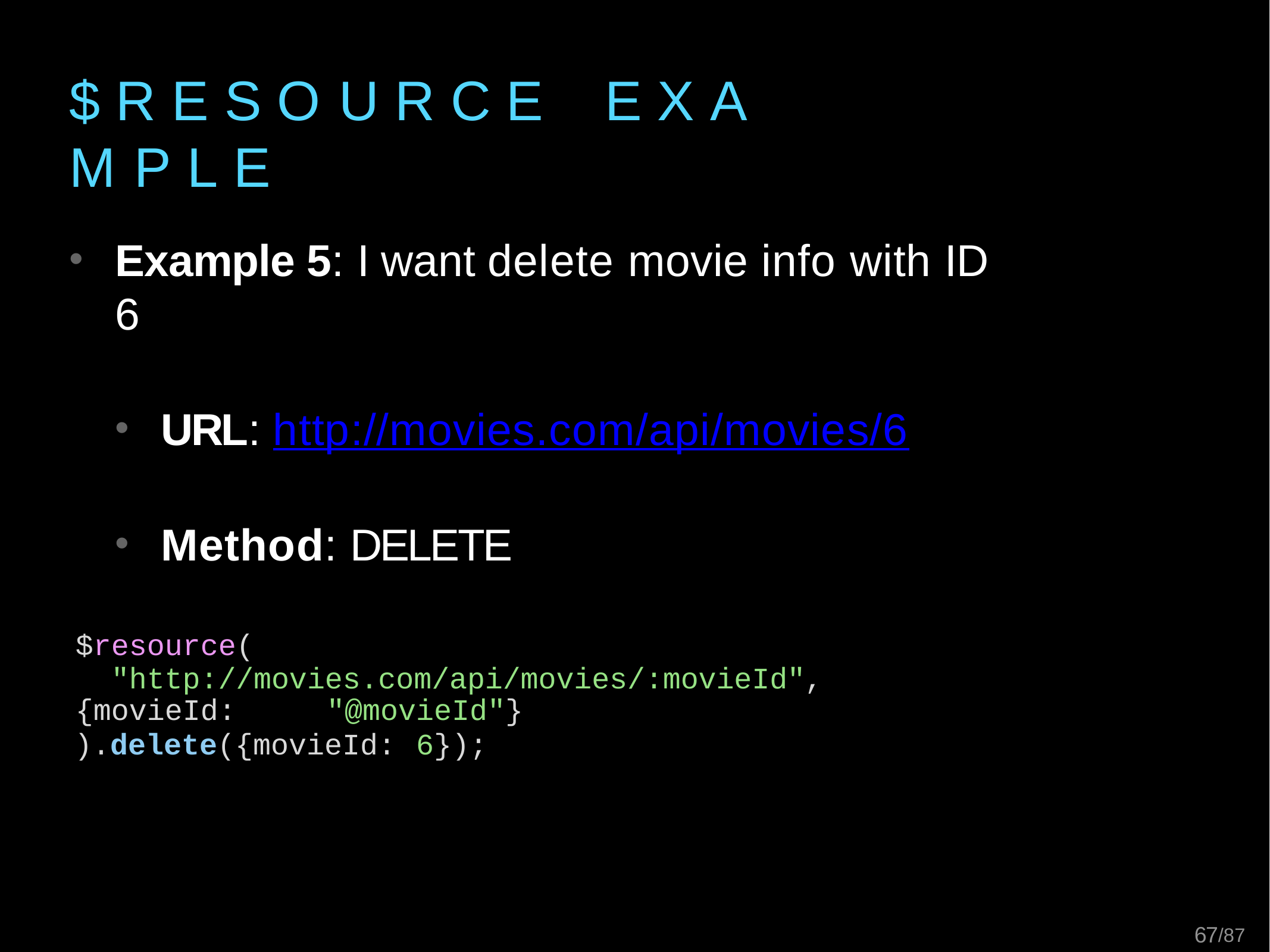

# $ R E S O U R C E	E X A M P L E
Example 5: I want delete movie info with ID 6

URL: http://movies.com/api/movies/6

Method: DELETE
$resource(  "http://movies.com/api/movies/:movieId",
{movieId:	"@movieId"}
).delete({movieId:	6});
67/87